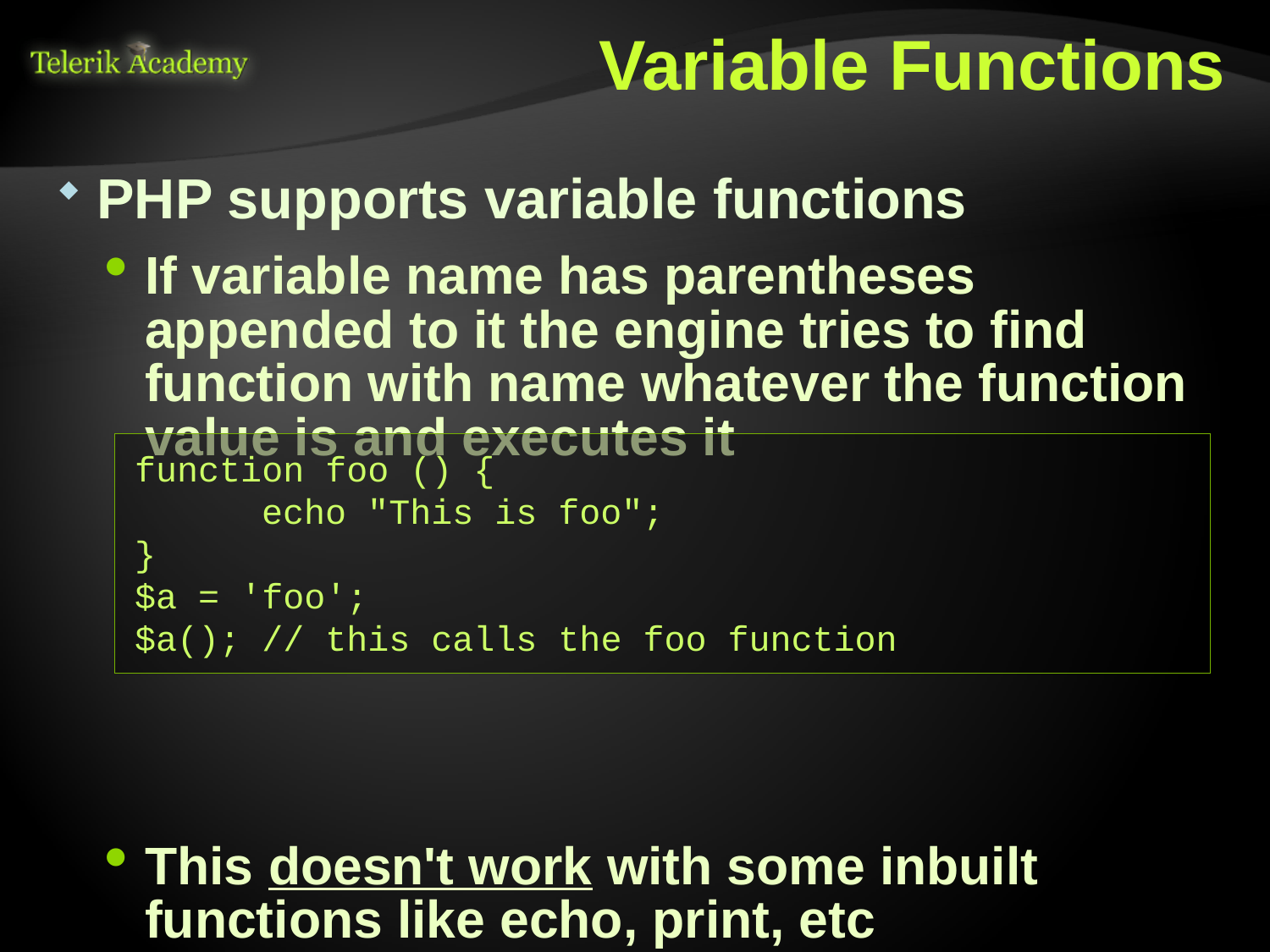

# Variable Functions
PHP supports variable functions
If variable name has parentheses appended to it the engine tries to find function with name whatever the function value is and executes it

This doesn't work with some inbuilt functions like echo, print, etc
function foo () {
	echo "This is foo";
}
$a = 'foo';
$a(); // this calls the foo function